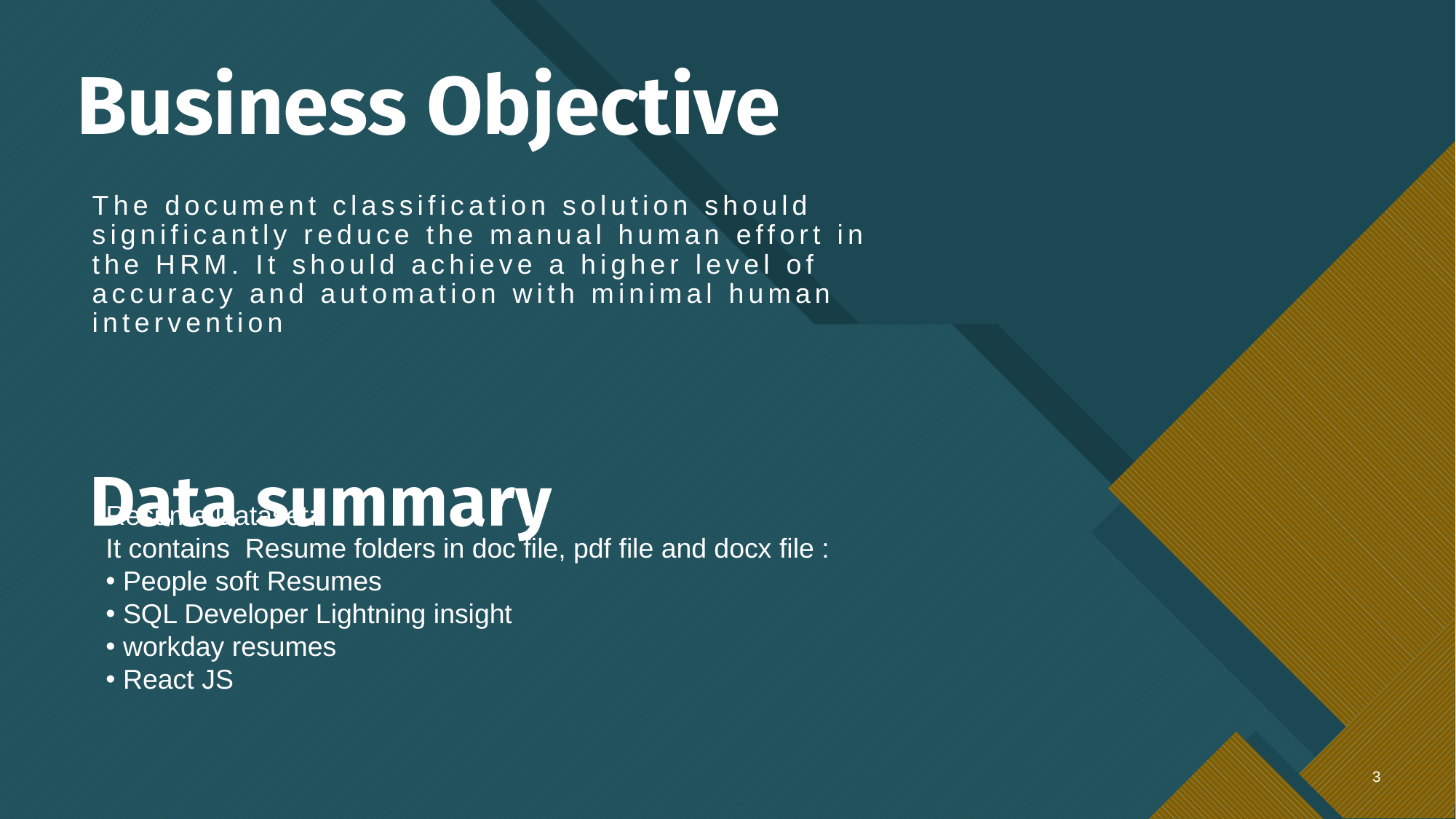

# Business Objective
The document classification solution should significantly reduce the manual human effort in the HRM. It should achieve a higher level of accuracy and automation with minimal human intervention
Data summary

Resume Dataset:
It contains  Resume folders in doc file, pdf file and docx file :
 People soft Resumes
 SQL Developer Lightning insight
 workday resumes
 React JS
3